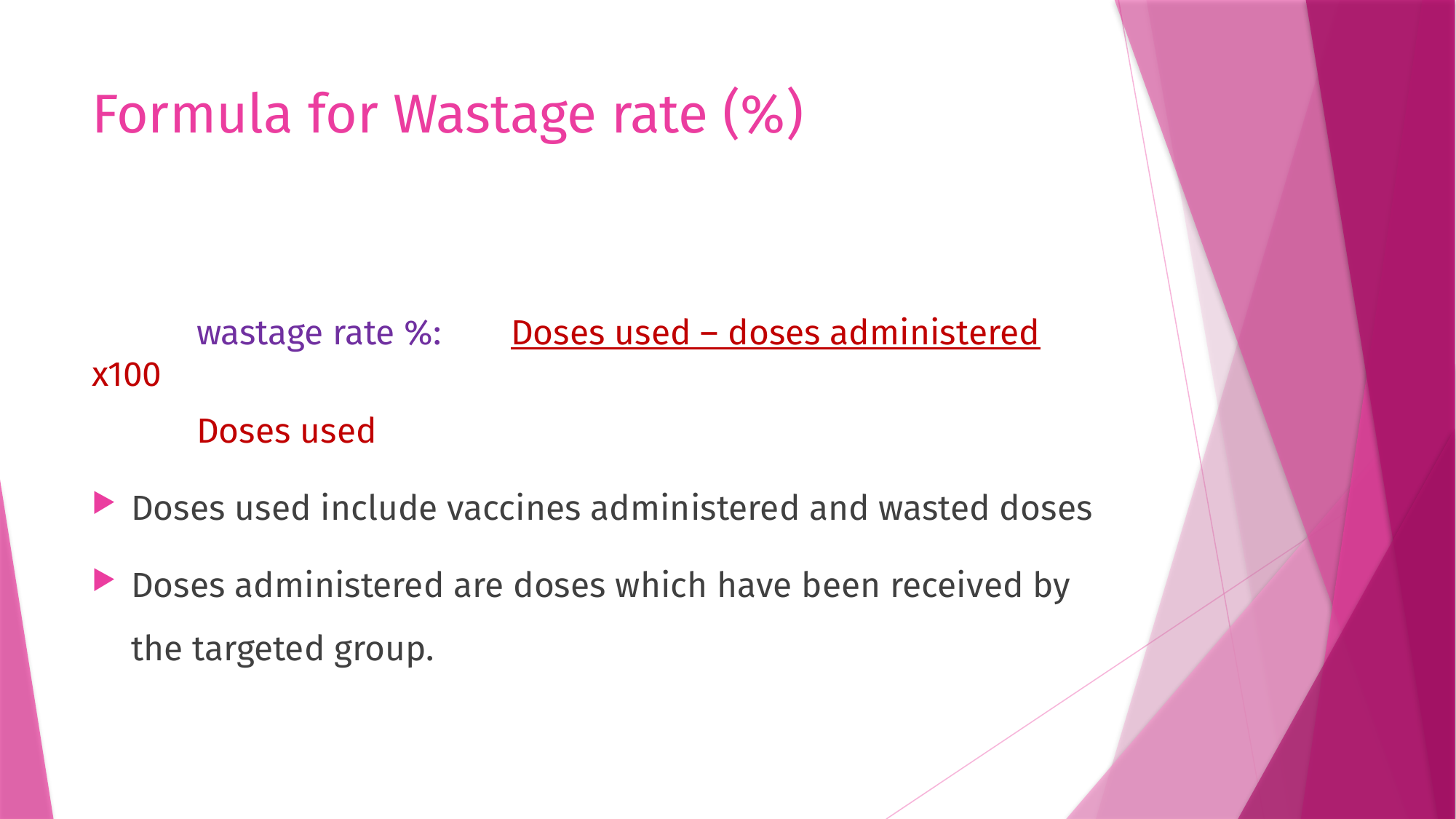

# Formula for Wastage rate (%)

	wastage rate %:	Doses used – doses administered x100
						Doses used
Doses used include vaccines administered and wasted doses
Doses administered are doses which have been received by the targeted group.